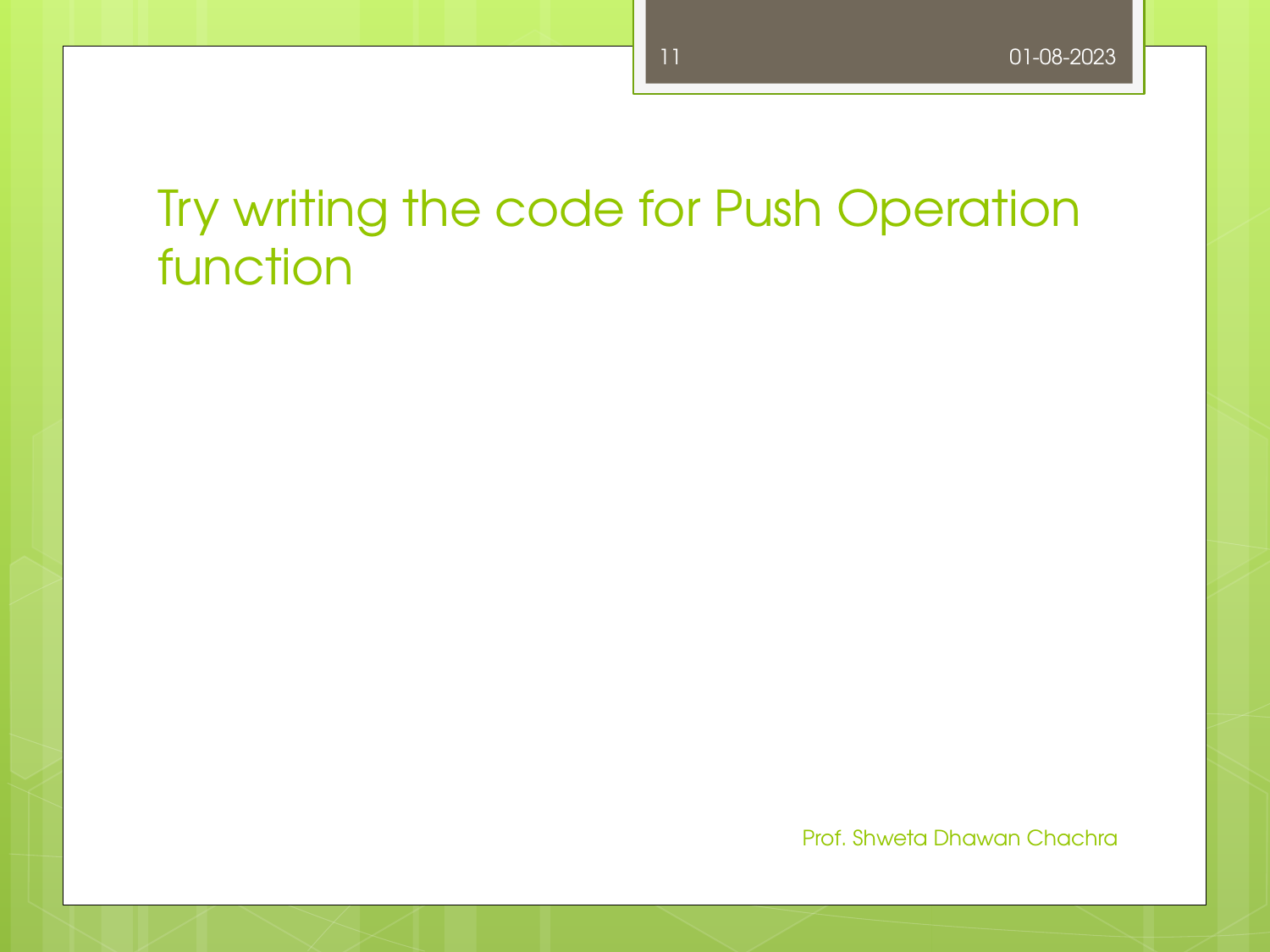

11
01-08-2023
# Try writing the code for Push Operation function

Prof. Shweta Dhawan Chachra